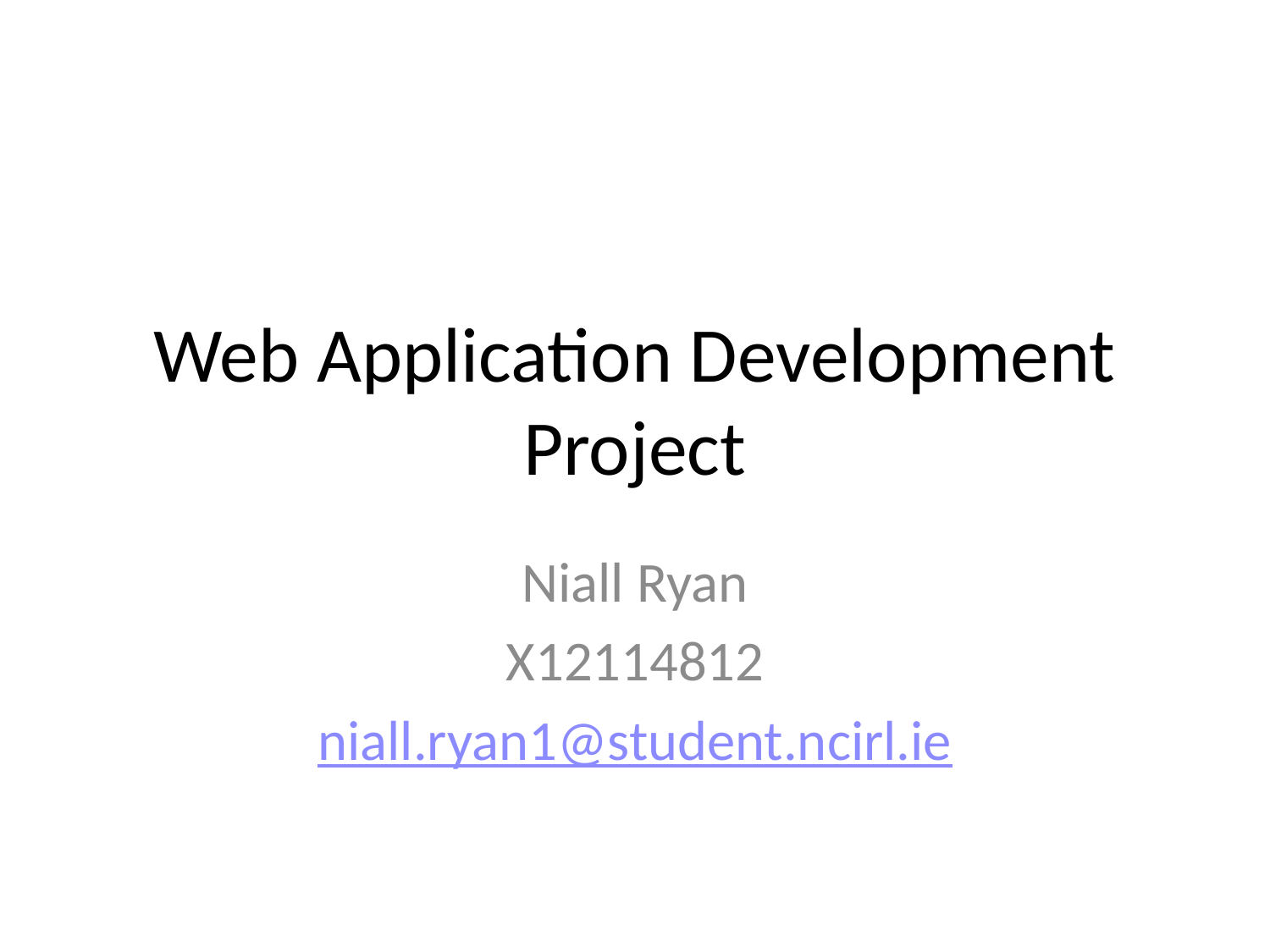

# Web Application Development Project
Niall Ryan
X12114812
niall.ryan1@student.ncirl.ie